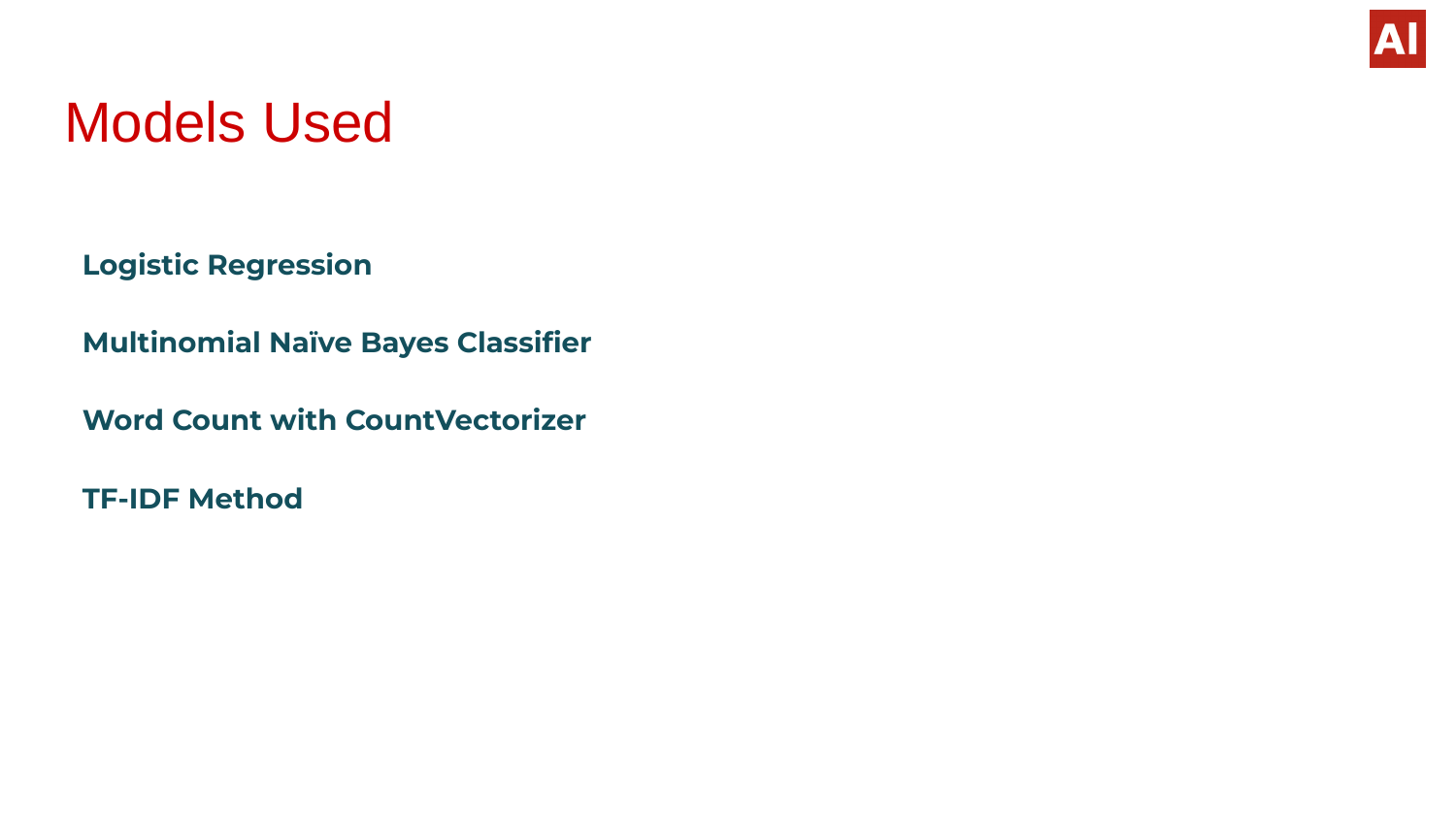

# Models Used

Logistic Regression

Multinomial Naïve Bayes Classifier

Word Count with CountVectorizer

TF-IDF Method